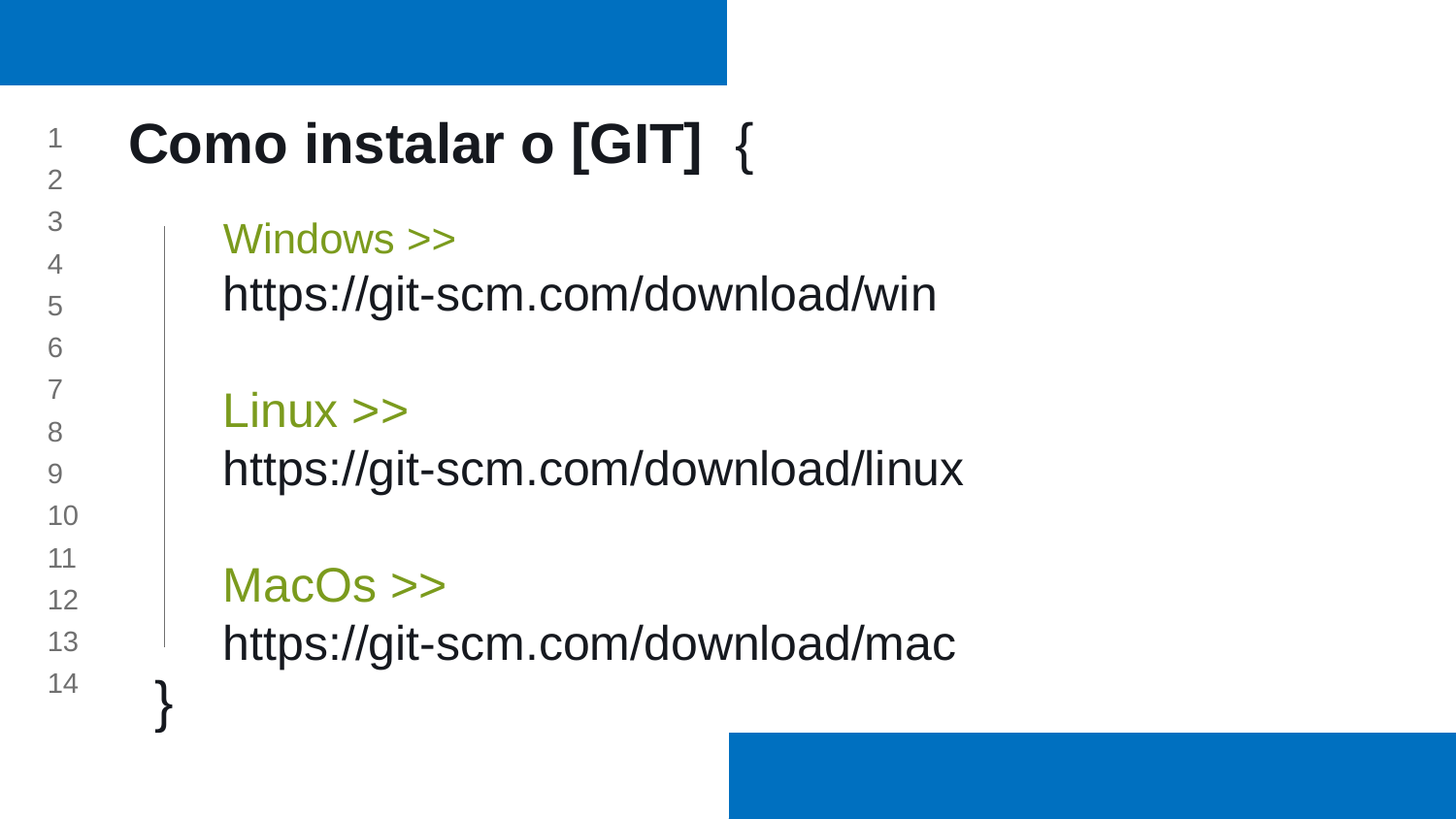

# Como instalar o [GIT]  {
Windows >>
https://git-scm.com/download/win

Linux >>
https://git-scm.com/download/linux

MacOs >>
https://git-scm.com/download/mac

}